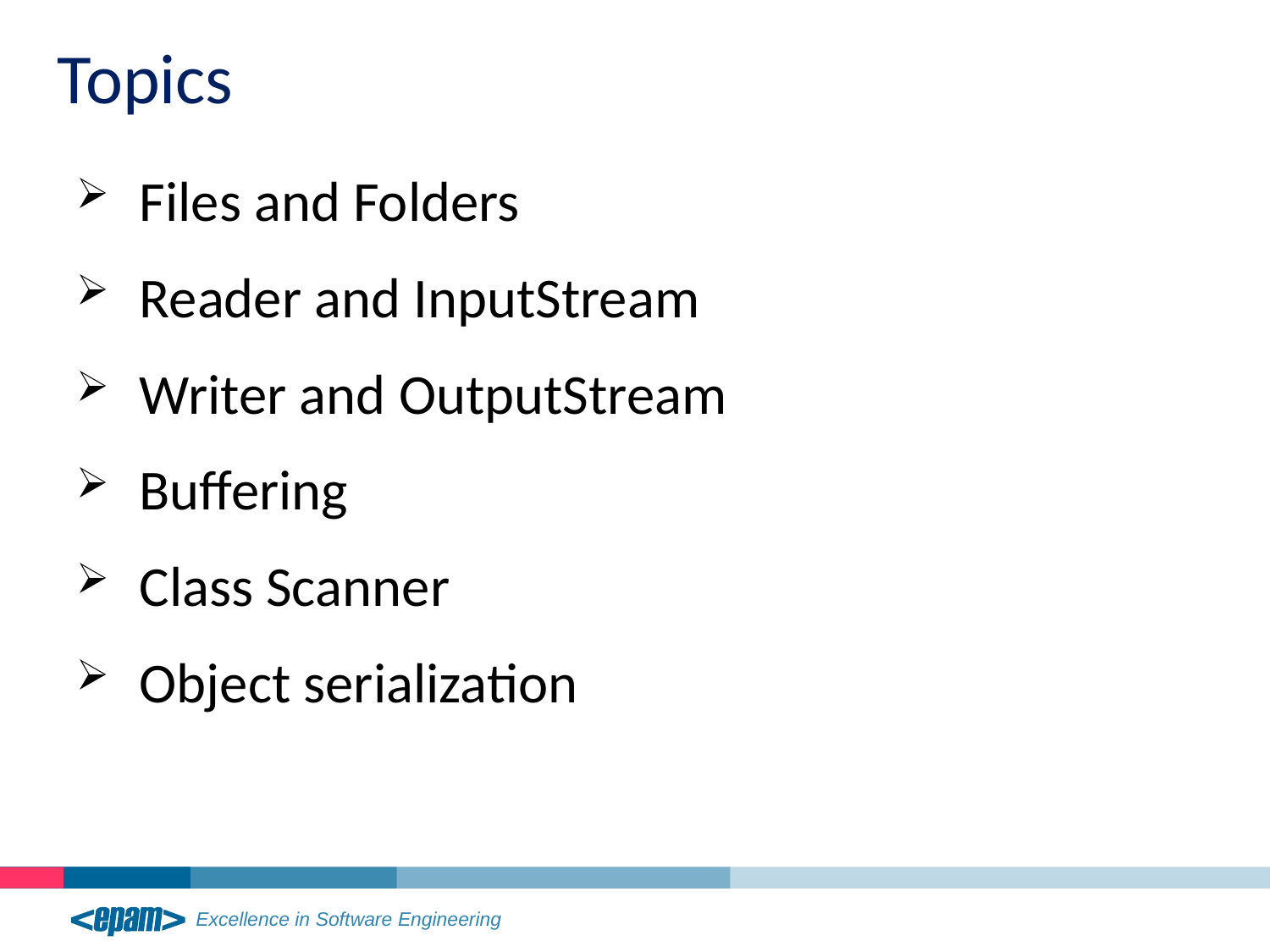

Topics
Files and Folders
Reader and InputStream
Writer and OutputStream
Buffering
Class Scanner
Object serialization

2